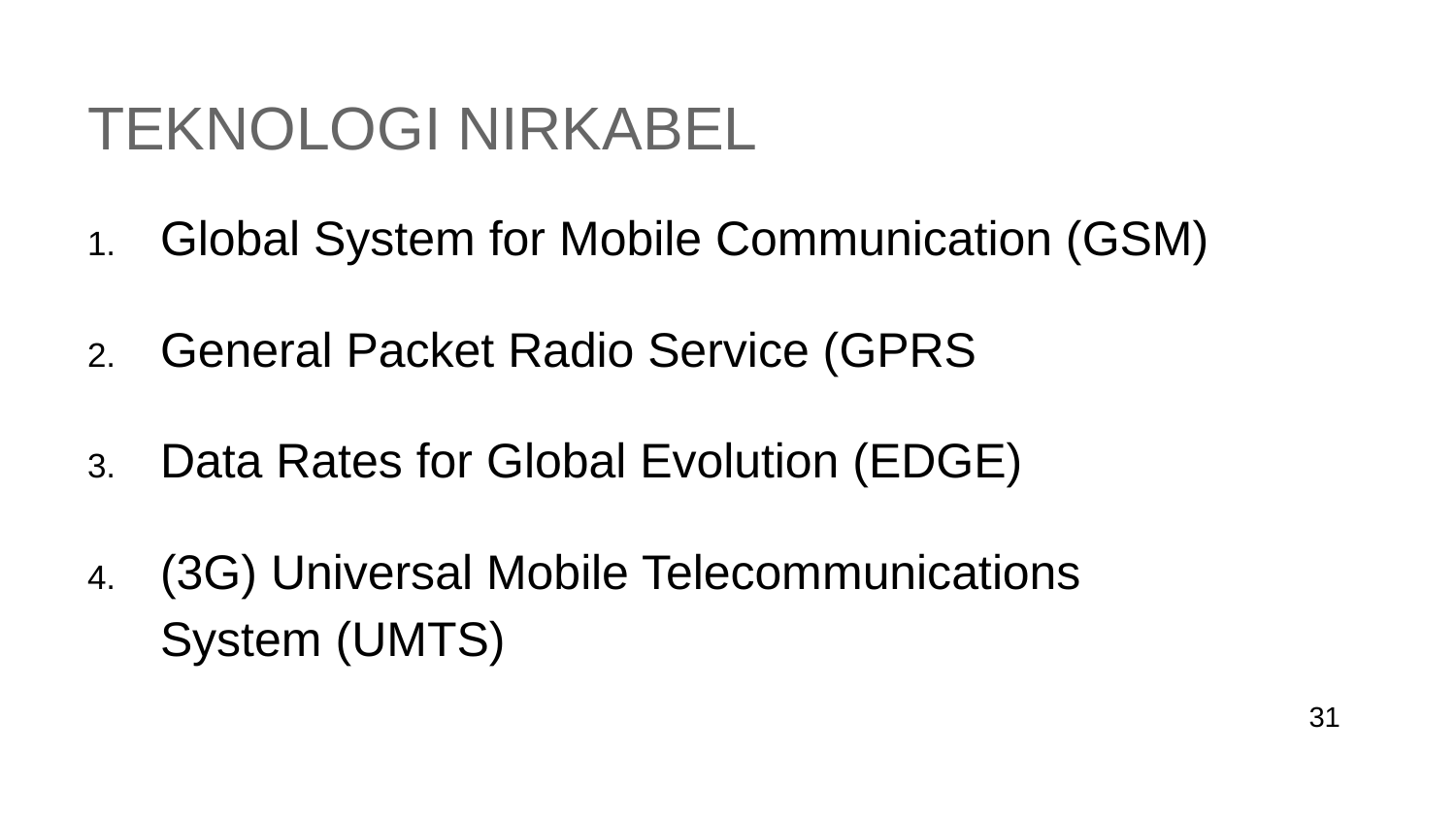

# teknologi nirkabel
Global System for Mobile Communication (GSM)
General Packet Radio Service (GPRS
Data Rates for Global Evolution (EDGE)
(3G) Universal Mobile Telecommunications System (UMTS)

31